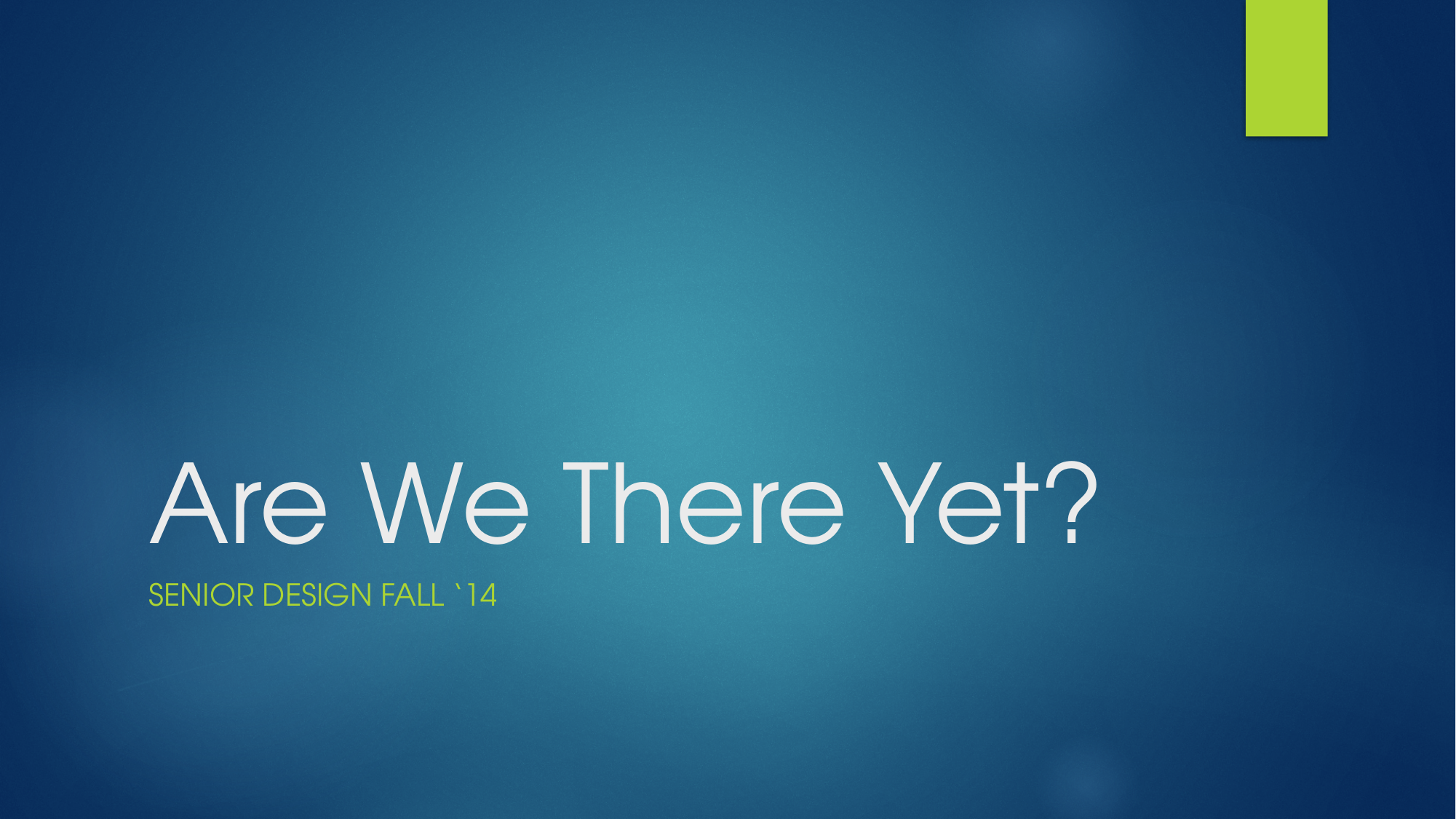

# Are We There Yet?
Senior Design Fall ‘14